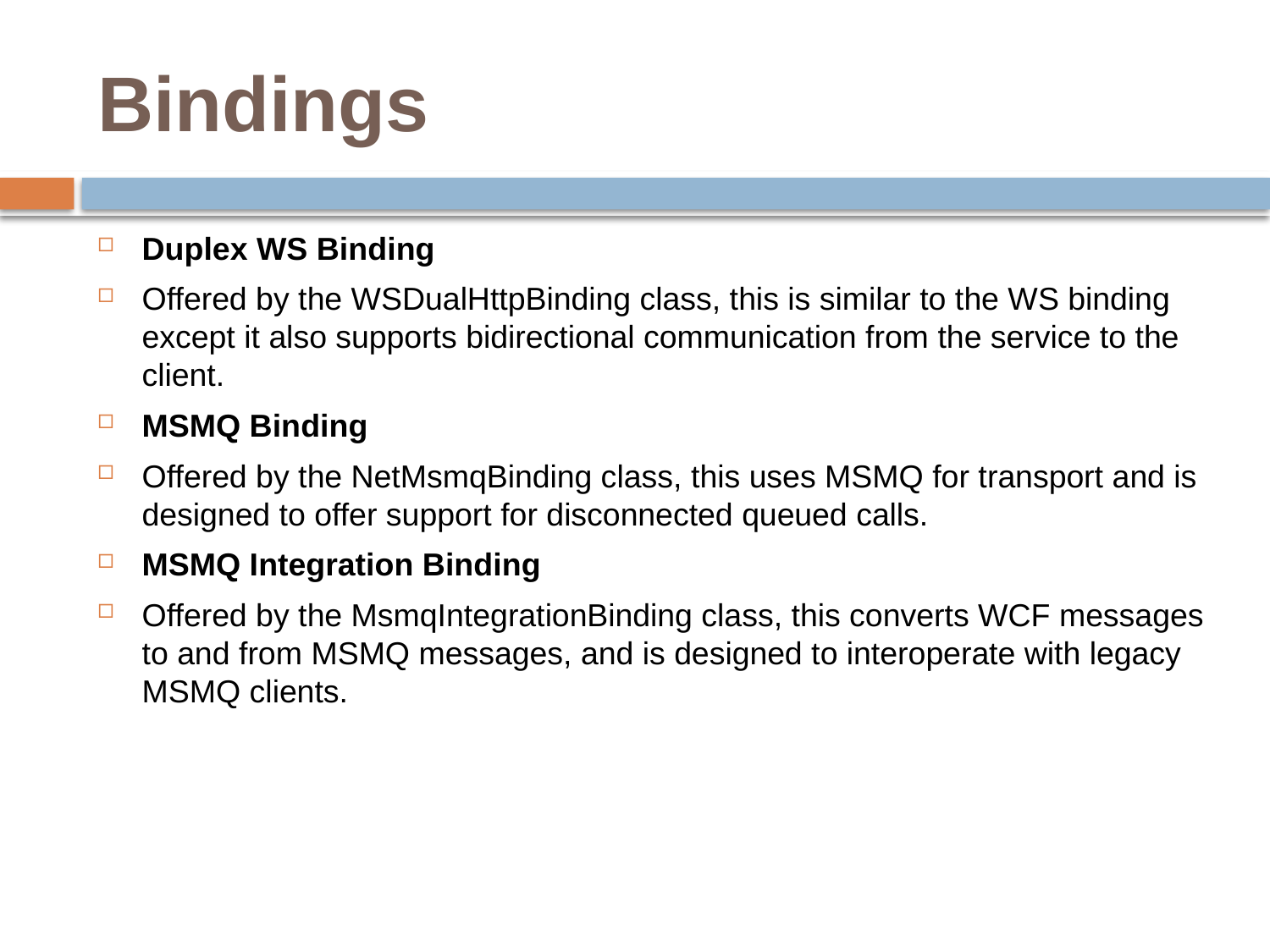

# Bindings
Duplex WS Binding
Offered by the WSDualHttpBinding class, this is similar to the WS binding except it also supports bidirectional communication from the service to the client.
MSMQ Binding
Offered by the NetMsmqBinding class, this uses MSMQ for transport and is designed to offer support for disconnected queued calls.
MSMQ Integration Binding
Offered by the MsmqIntegrationBinding class, this converts WCF messages to and from MSMQ messages, and is designed to interoperate with legacy MSMQ clients.